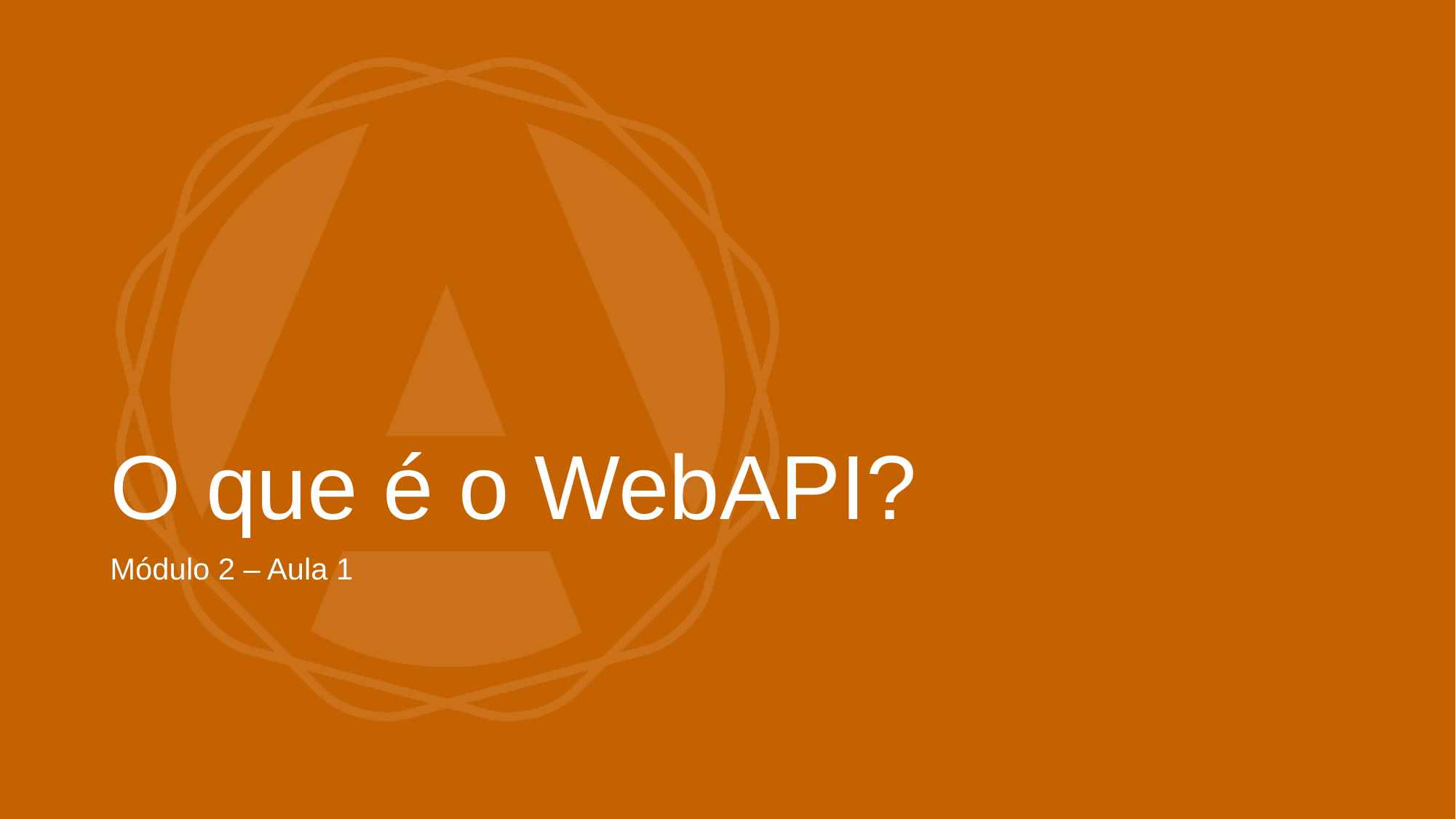

# O que é o WebAPI?
Módulo 2 – Aula 1